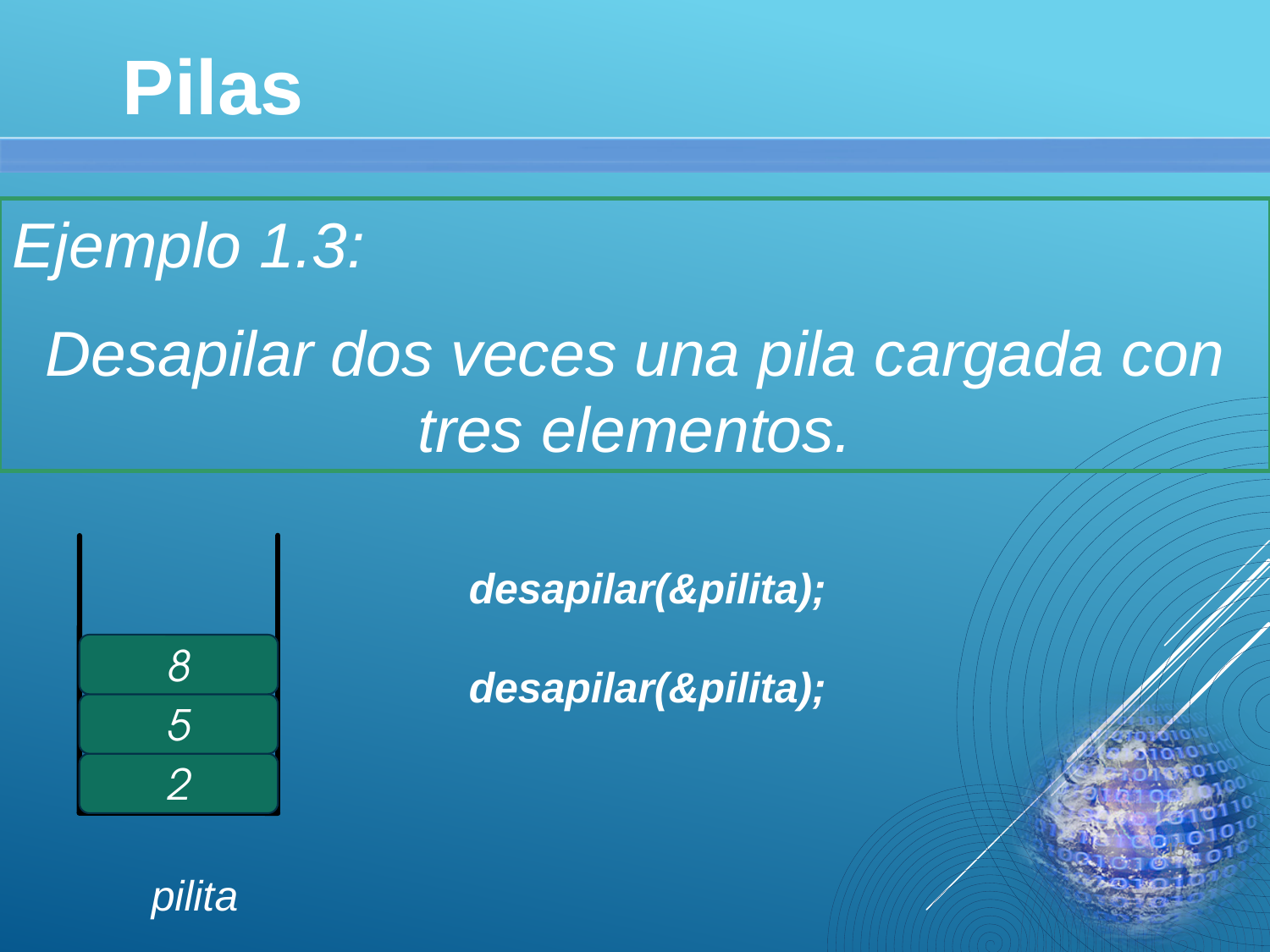

Pilas

Ejemplo 1.3:
Desapilar dos veces una pila cargada con tres elementos.
desapilar(&pilita);
8
desapilar(&pilita);
5
2
15
pilita